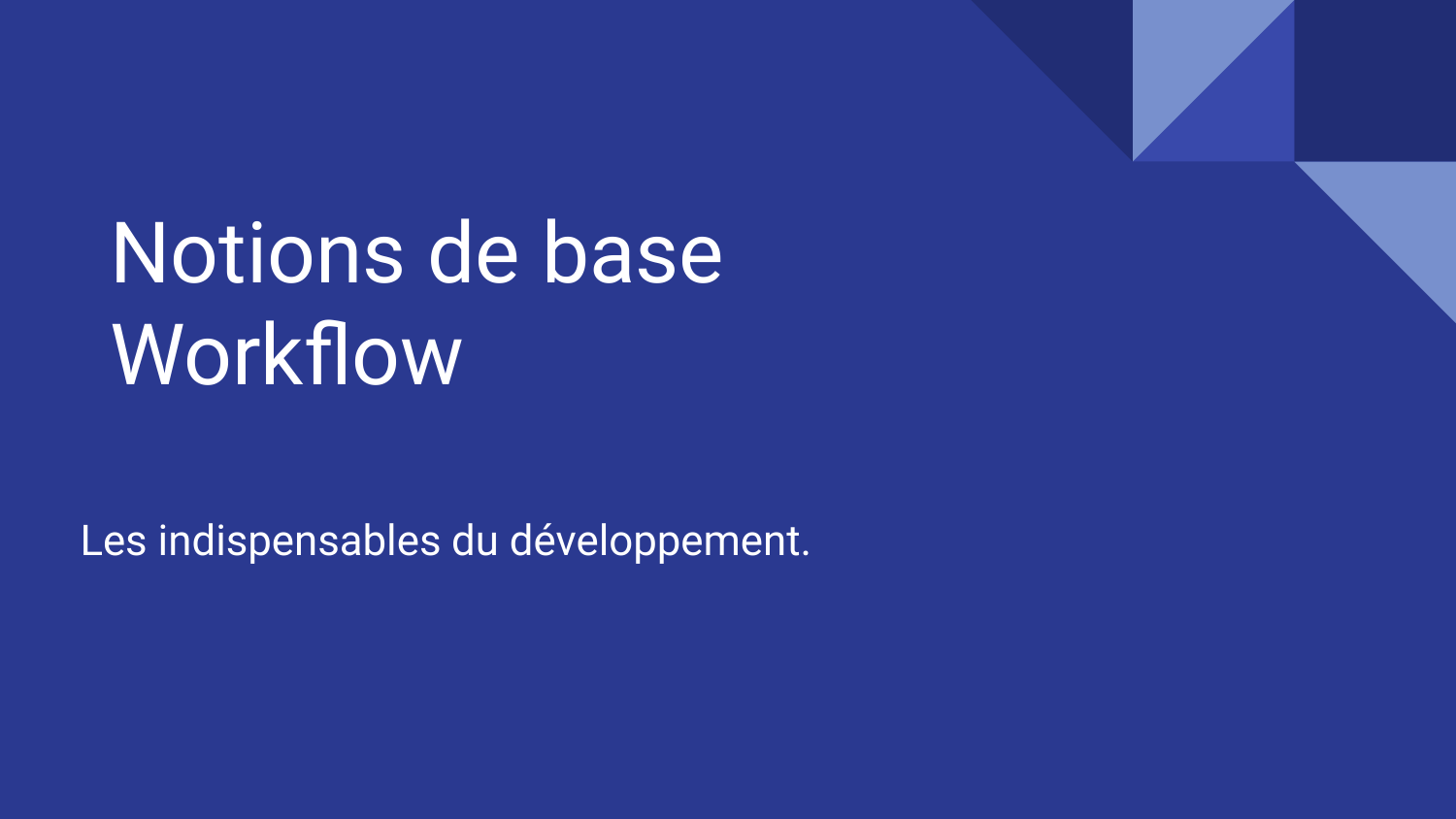

# Notions de base
Workflow
Les indispensables du développement.